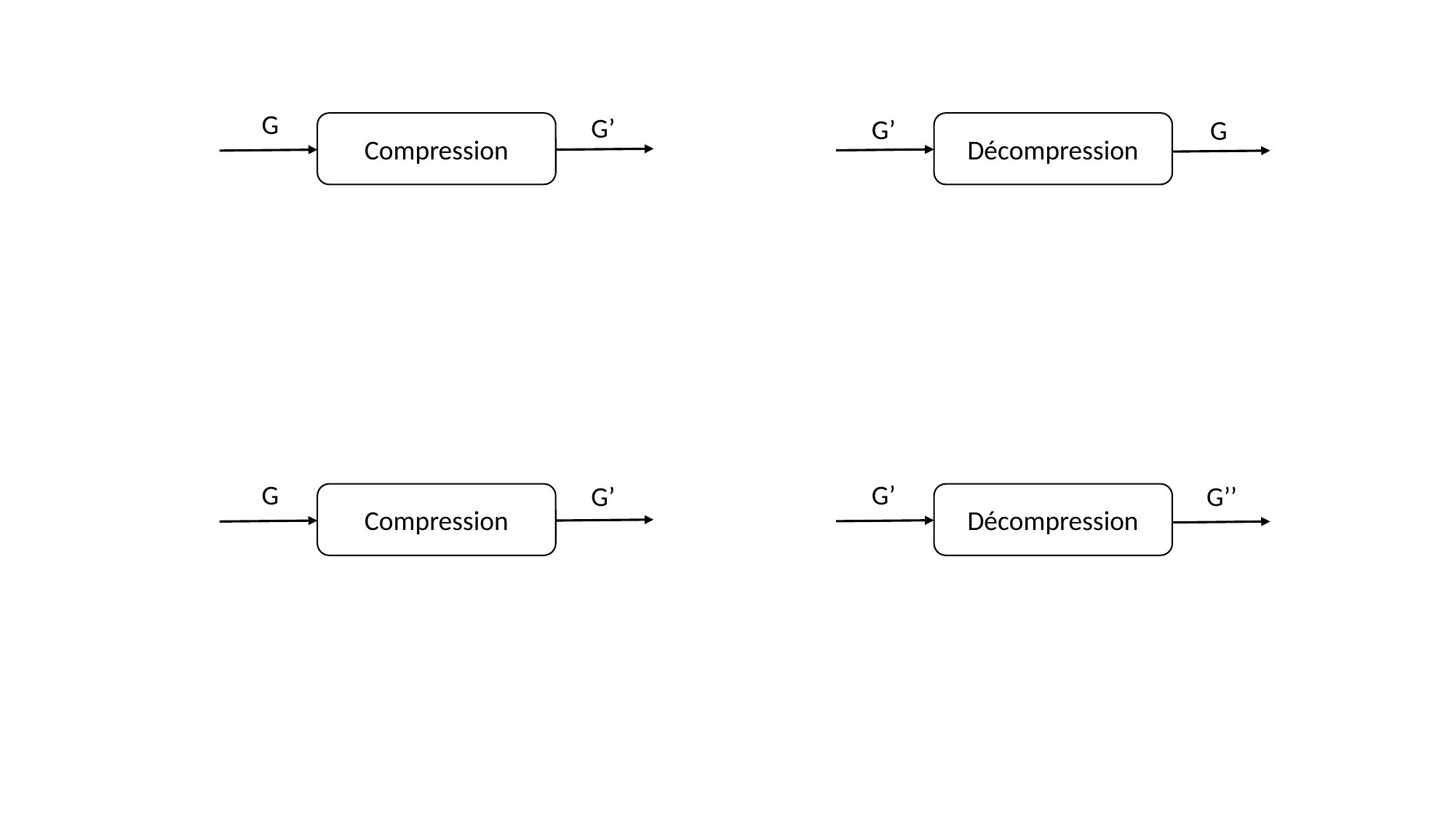

G
G’
G’
G
Compression
Décompression
G’
G
G’
G’’
Compression
Décompression